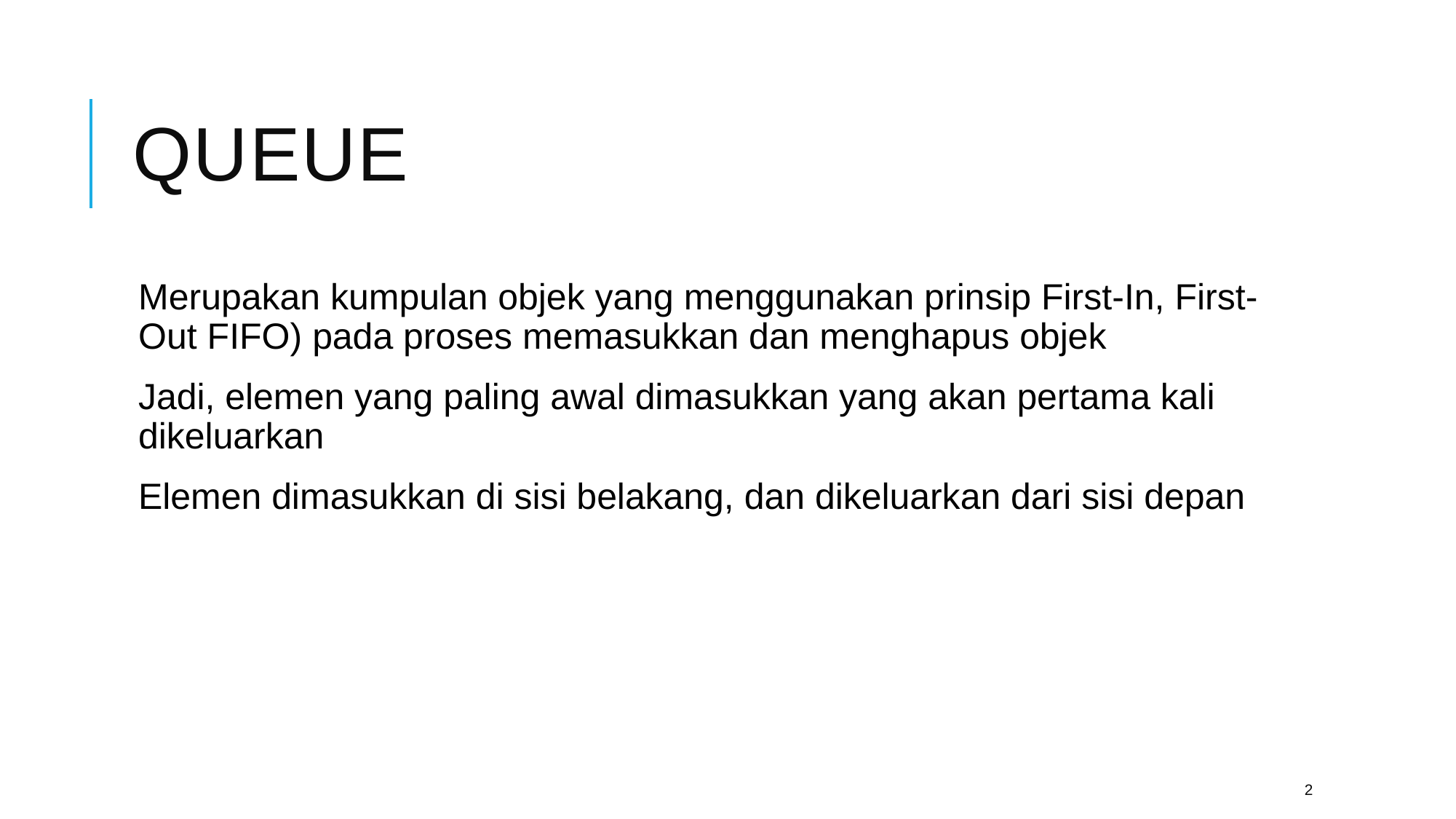

# queue
Merupakan kumpulan objek yang menggunakan prinsip First-In, First-Out FIFO) pada proses memasukkan dan menghapus objek
Jadi, elemen yang paling awal dimasukkan yang akan pertama kali dikeluarkan
Elemen dimasukkan di sisi belakang, dan dikeluarkan dari sisi depan
2